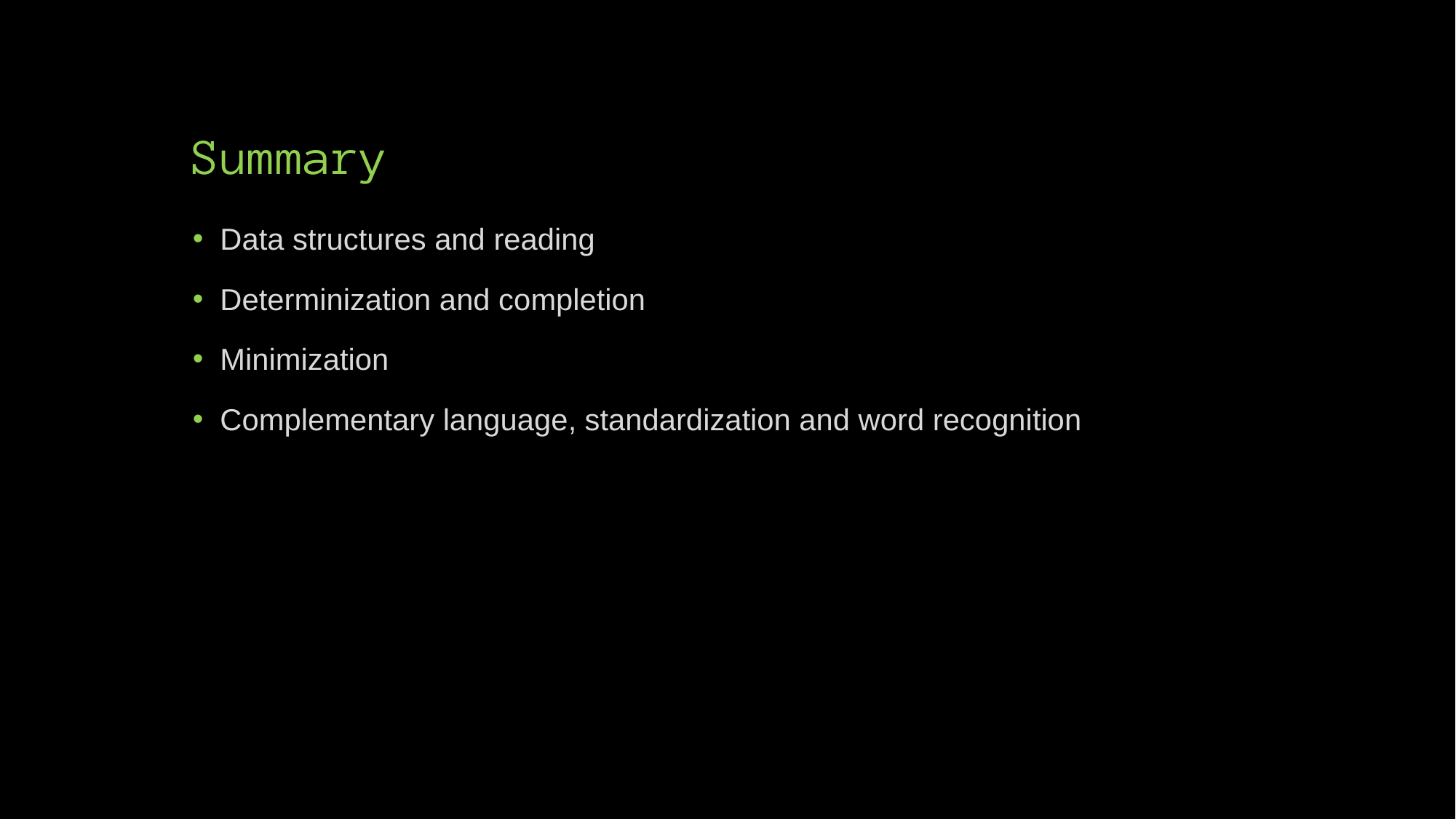

# Summary
Data structures and reading
Determinization and completion
Minimization
Complementary language, standardization and word recognition